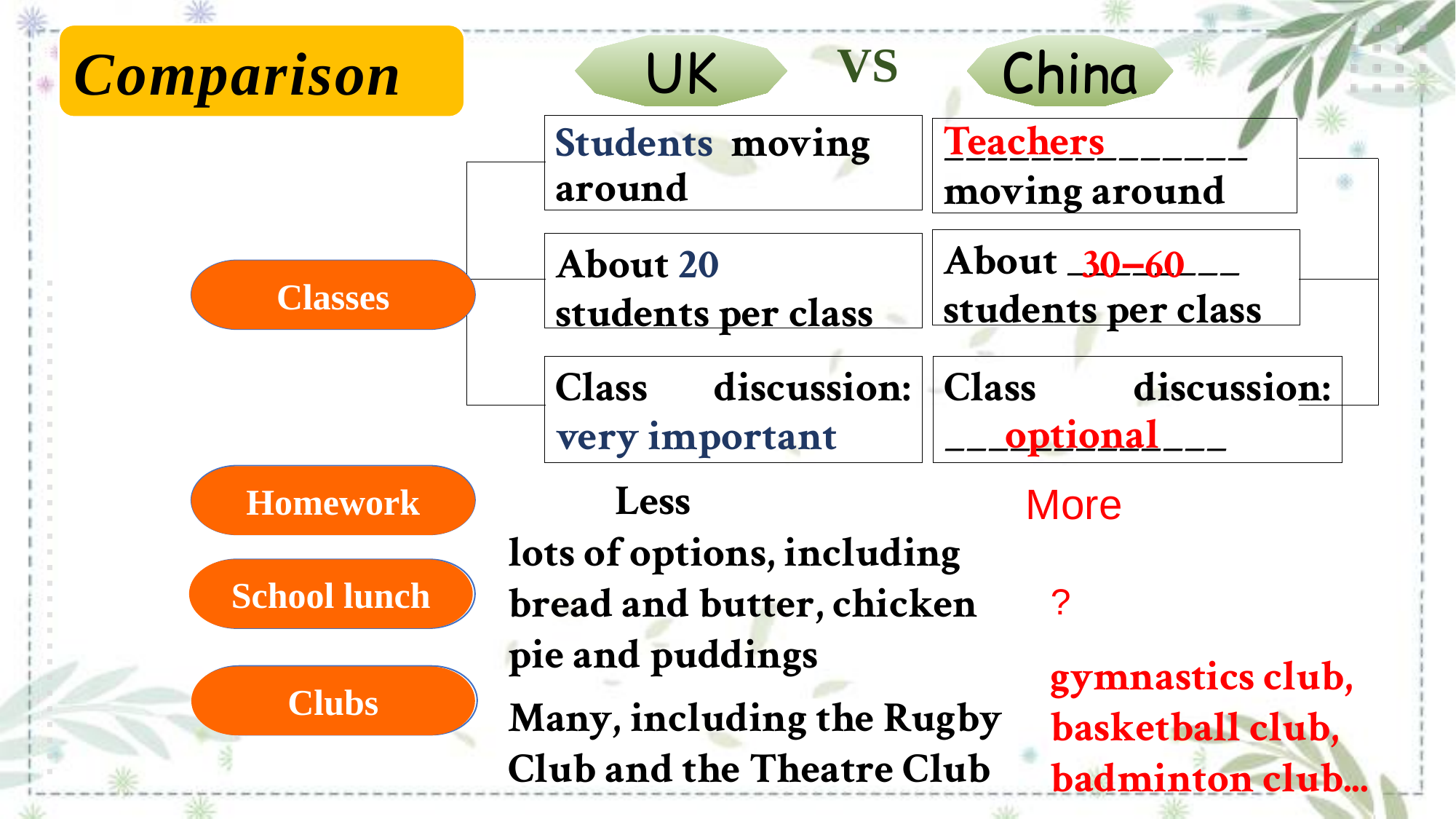

vs
Comparison
UK
China
Teachers
Students  moving around
______________ moving around

About ________
students per class

About 20
students per class
Class discussion: very important
Class discussion: _____________
30–60
Classes
Classes
optional
	         			               More
Homework
Less
Homework
lots of options, including bread and butter, chicken pie and puddings
School lunch
School lunch
?
gymnastics club, basketball club, badminton club...
Clubs
Clubs
Many, including the Rugby Club and the Theatre Club